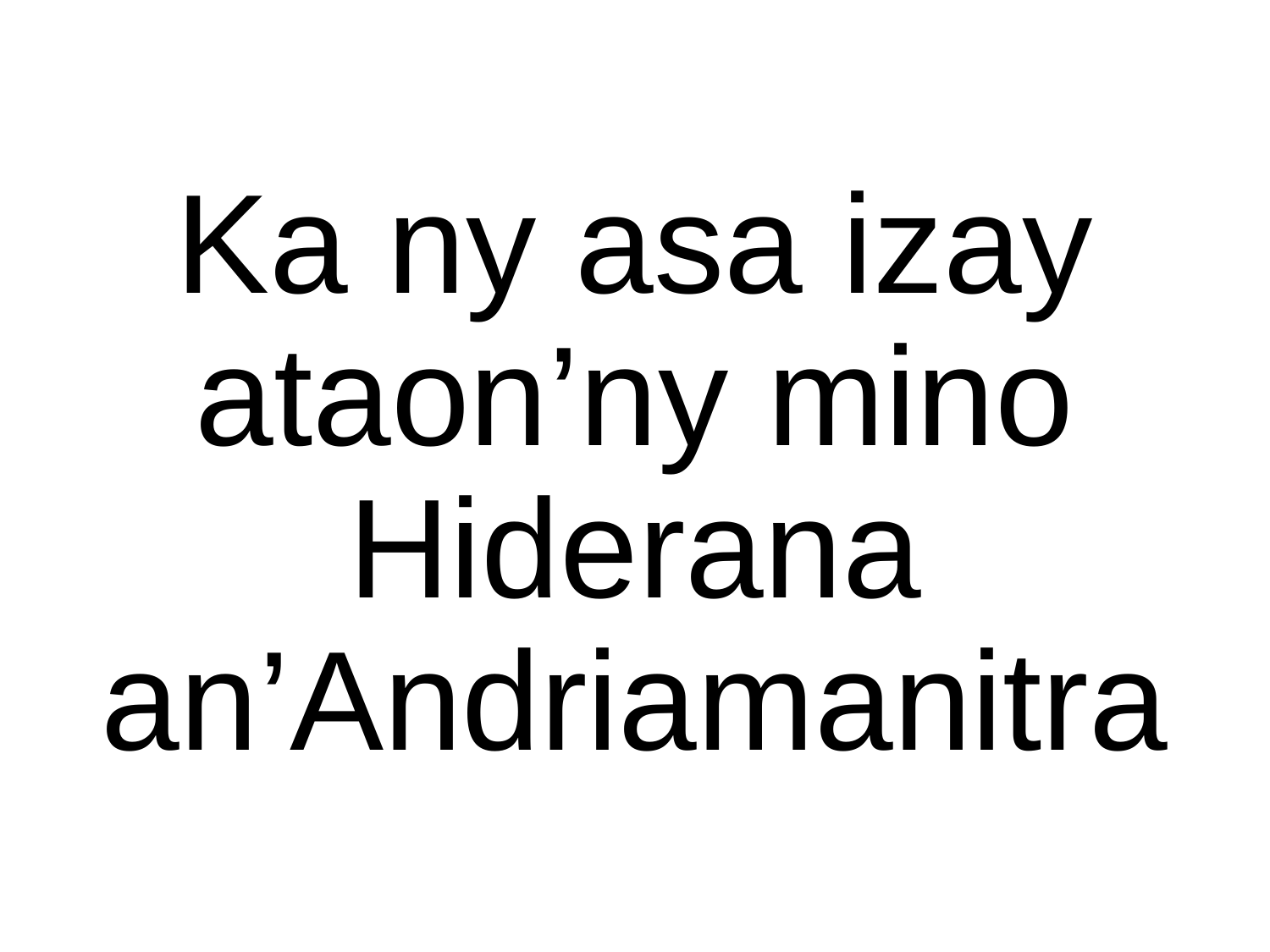

# Ka ny asa izay ataon’ny mino Hiderana an’Andriamanitra